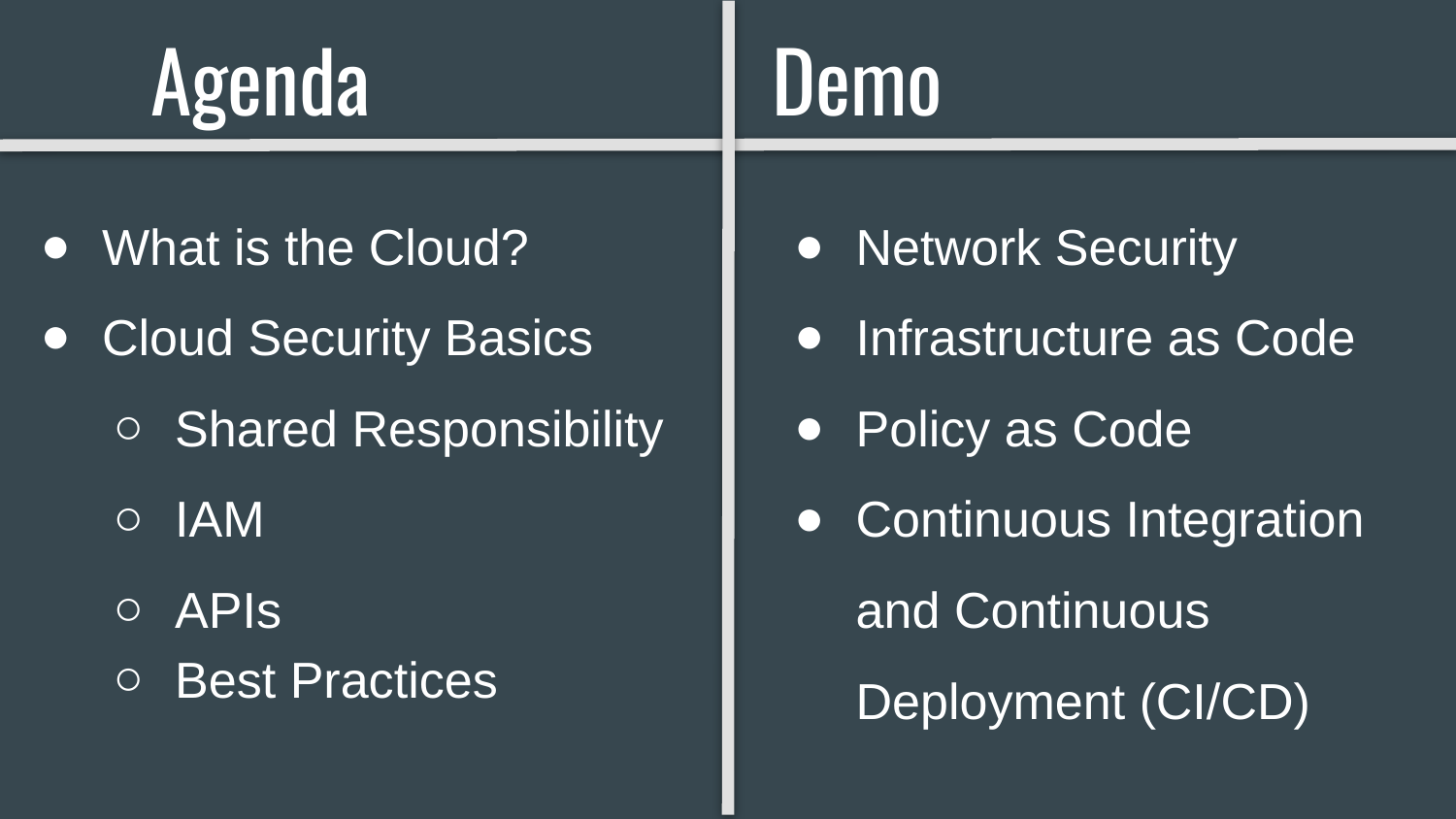

# Agenda                     Demo
What is the Cloud?
Cloud Security Basics
Shared Responsibility
IAM
APIs
Best Practices
Network Security
Infrastructure as Code
Policy as Code
Continuous Integration and Continuous Deployment (CI/CD)